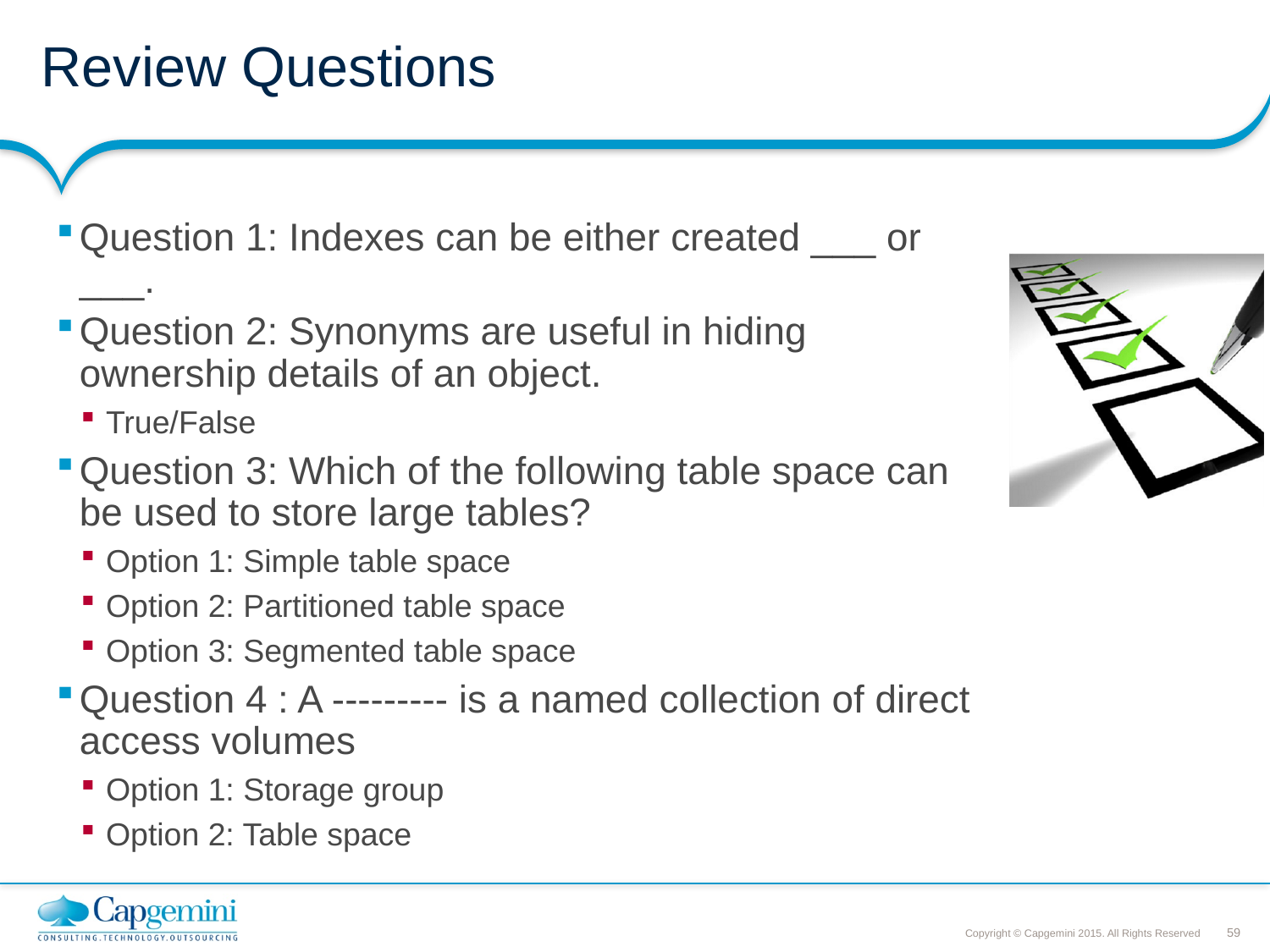

# Review Questions
Question 1: Indexes can be either created ___ or ___.
Question 2: Synonyms are useful in hiding ownership details of an object.
True/False
Question 3: Which of the following table space can be used to store large tables?
Option 1: Simple table space
Option 2: Partitioned table space
Option 3: Segmented table space
Question 4 : A --------- is a named collection of direct access volumes
Option 1: Storage group
Option 2: Table space